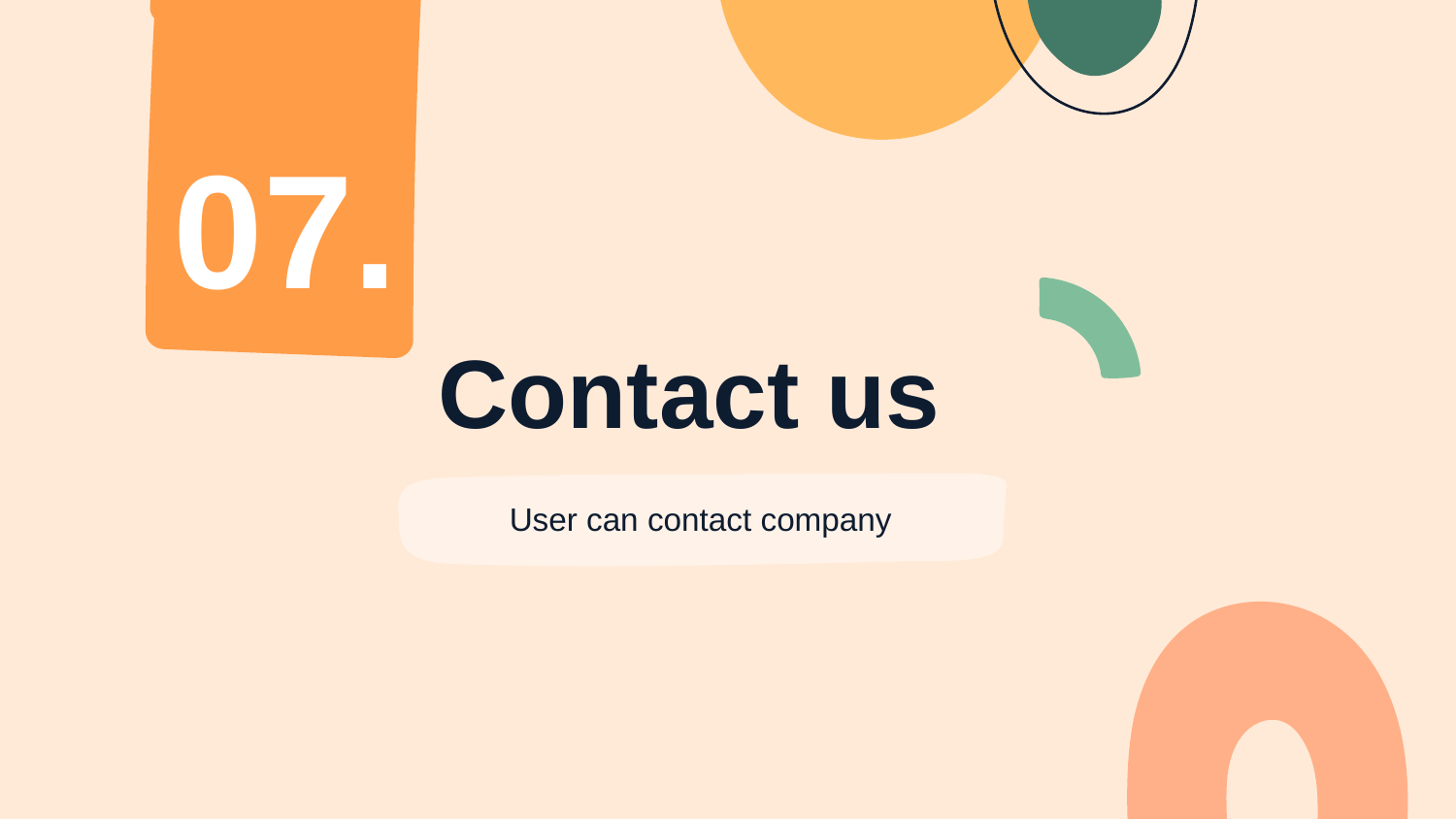

07.

# Contact us

User can contact company